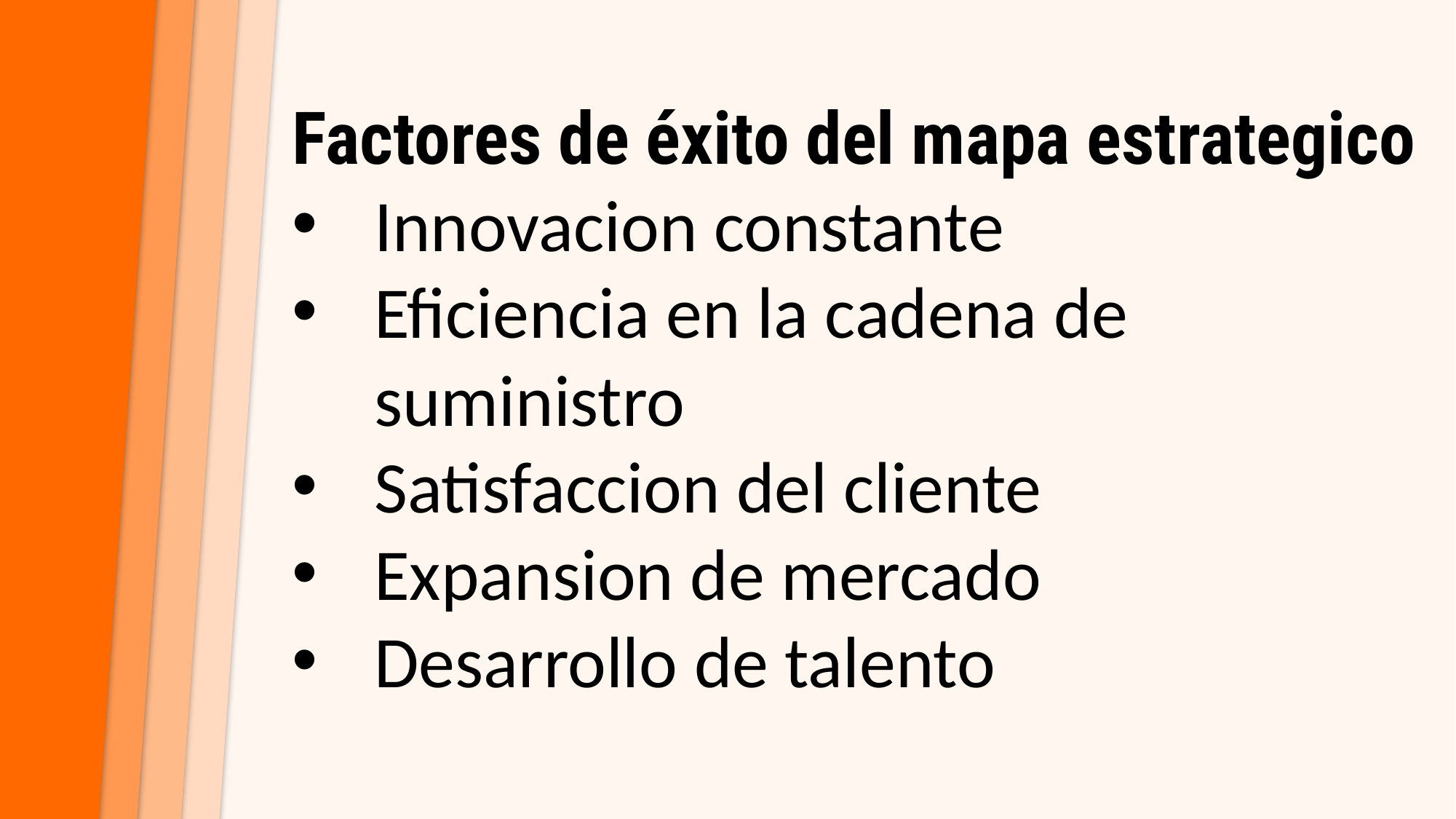

Factores de éxito del mapa estrategico
Innovacion constante
Eficiencia en la cadena de suministro
Satisfaccion del cliente
Expansion de mercado
Desarrollo de talento